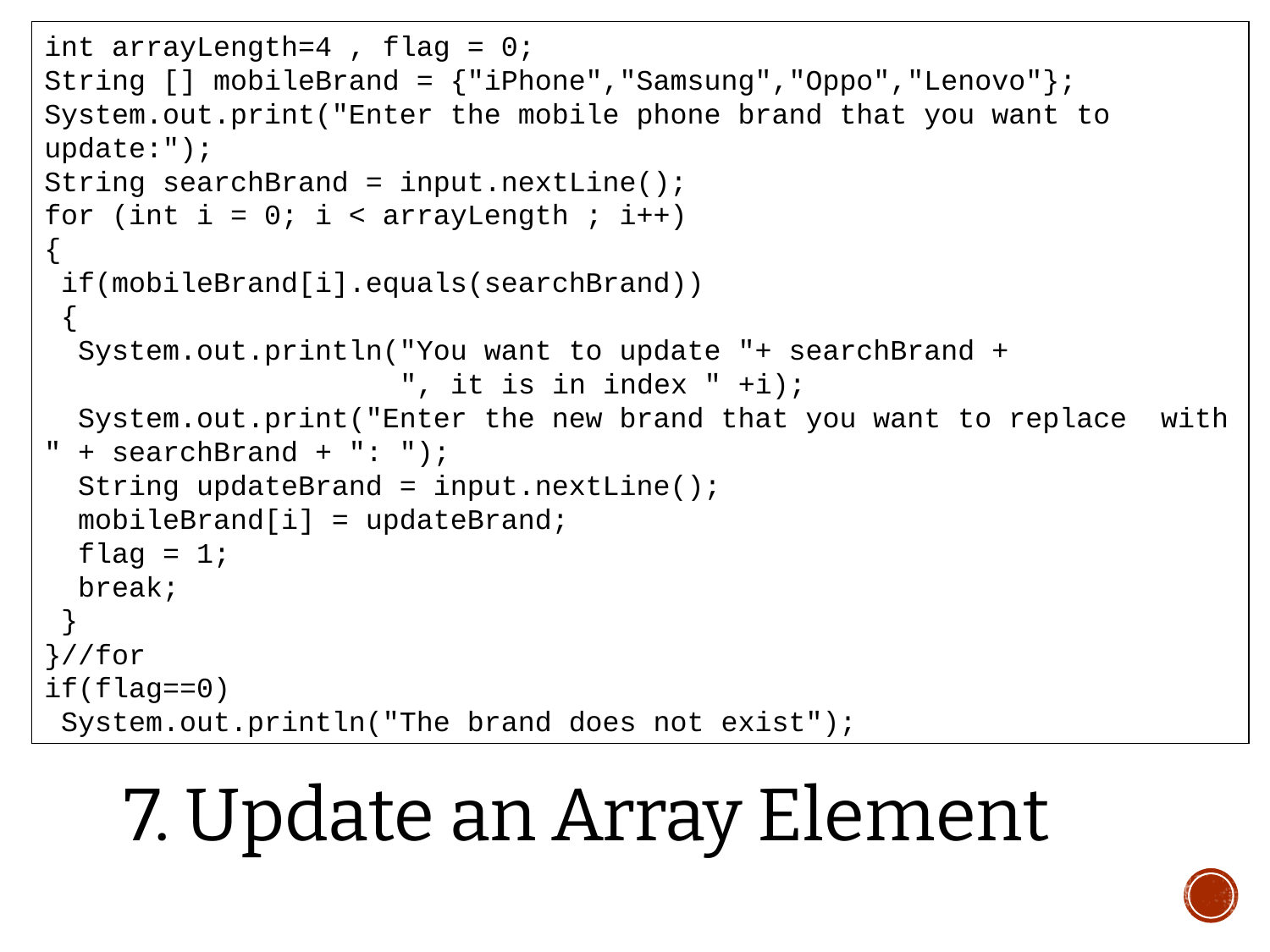

int arrayLength=4 , flag = 0;
String [] mobileBrand = {"iPhone","Samsung","Oppo","Lenovo"};
System.out.print("Enter the mobile phone brand that you want to update:");
String searchBrand = input.nextLine();
for (int i = 0; i < arrayLength ; i++)
{
 if(mobileBrand[i].equals(searchBrand))
 {
  System.out.println("You want to update "+ searchBrand +
                     ", it is in index " +i);
  System.out.print("Enter the new brand that you want to replace  with " + searchBrand + ": ");
  String updateBrand = input.nextLine();
  mobileBrand[i] = updateBrand;
  flag = 1;
  break;
 }
}//for
if(flag==0)
 System.out.println("The brand does not exist");
7. Update an Array Element